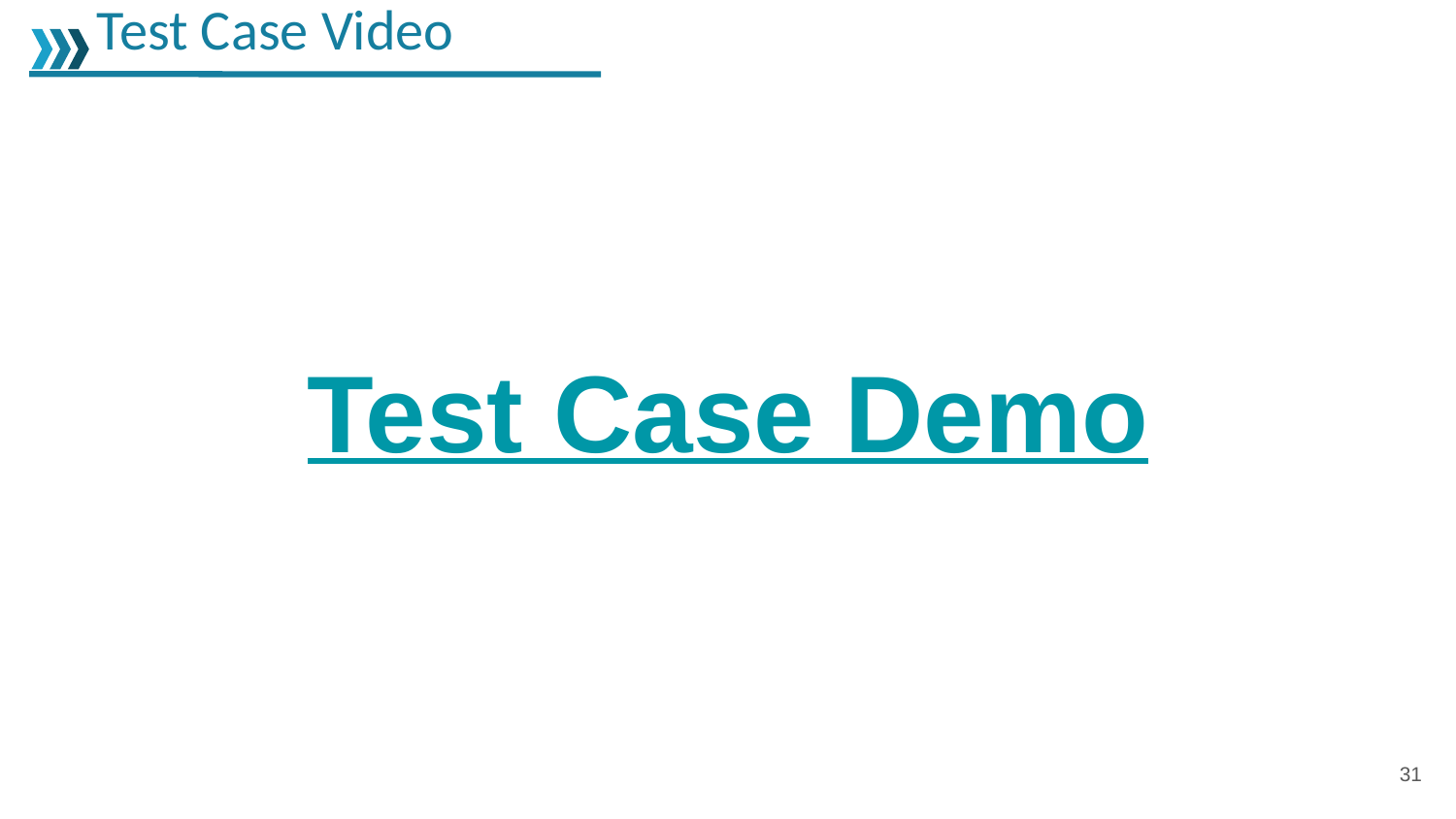

Test Case Video

Test Case Demo
31